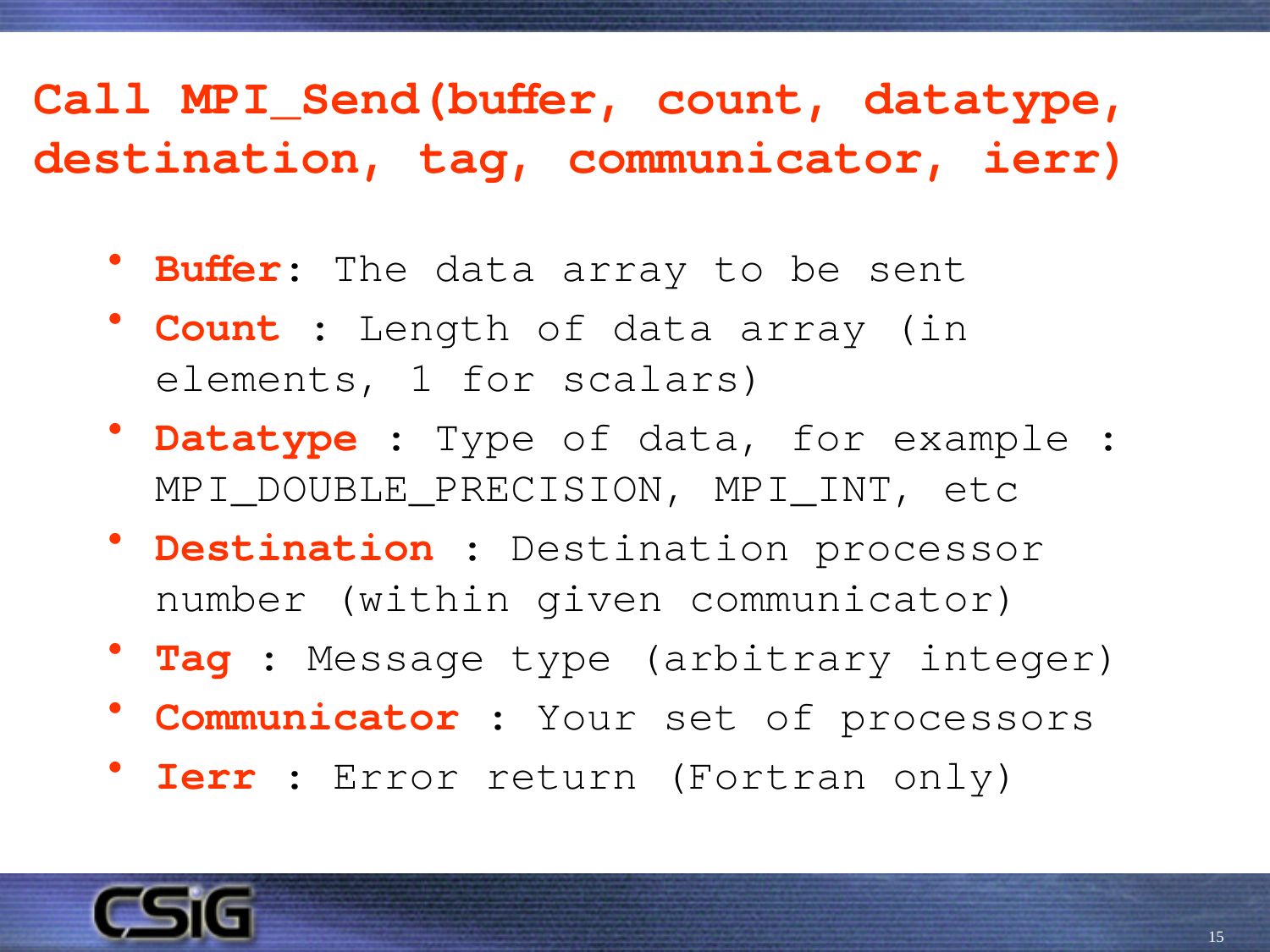

# Call MPI_Send(buffer, count, datatype, destination, tag, communicator, ierr)
Buffer: The data array to be sent
Count : Length of data array (in elements, 1 for scalars)
Datatype : Type of data, for example : MPI_DOUBLE_PRECISION, MPI_INT, etc
Destination : Destination processor number (within given communicator)
Tag : Message type (arbitrary integer)
Communicator : Your set of processors
Ierr : Error return (Fortran only)